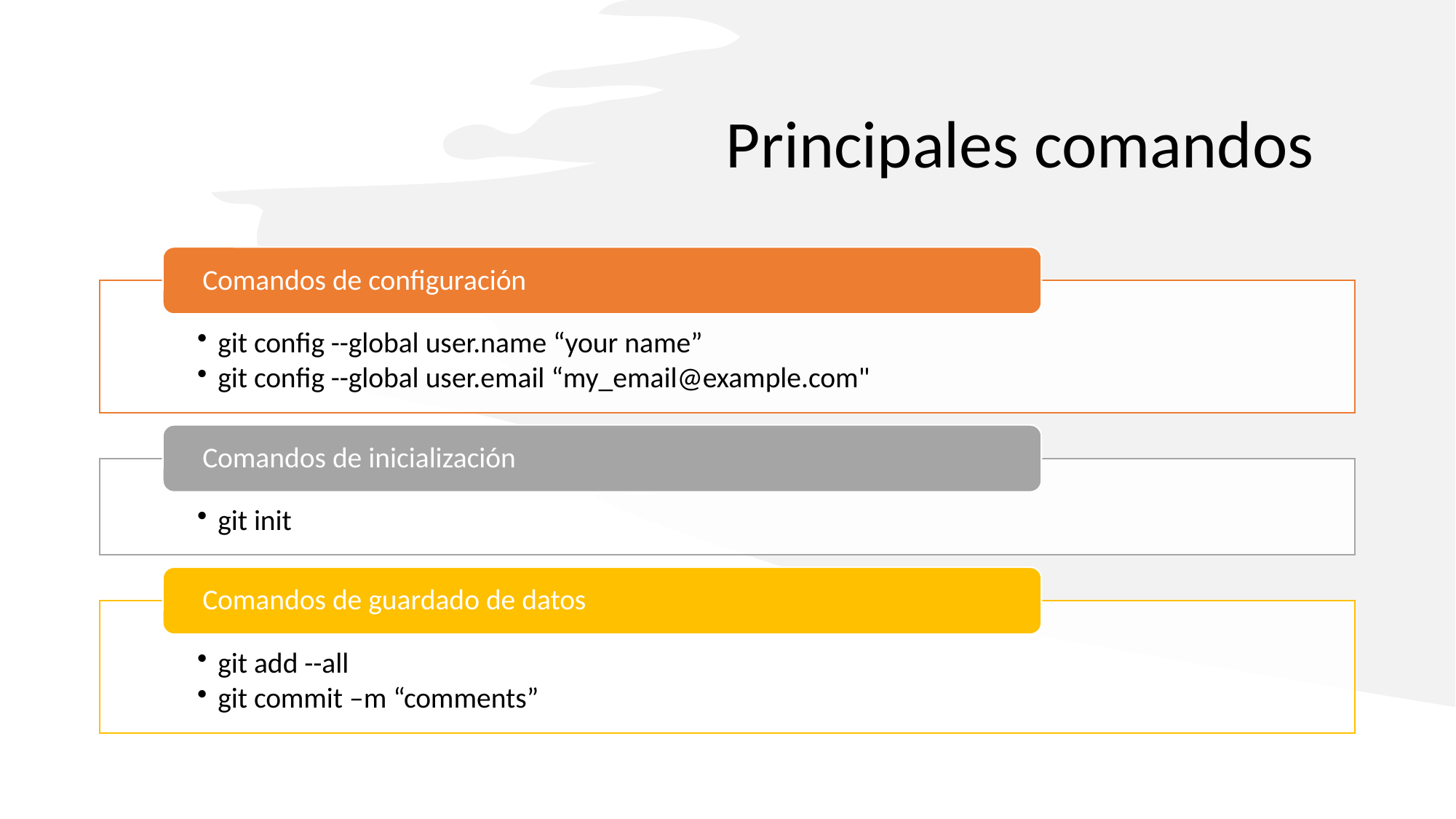

# Principales comandos
git config --global user.name “your name”
git config --global user.email “my_email@example.com"
Comandos de configuración
git init
Comandos de inicialización
git add --all
git commit –m “comments”
Comandos de guardado de datos